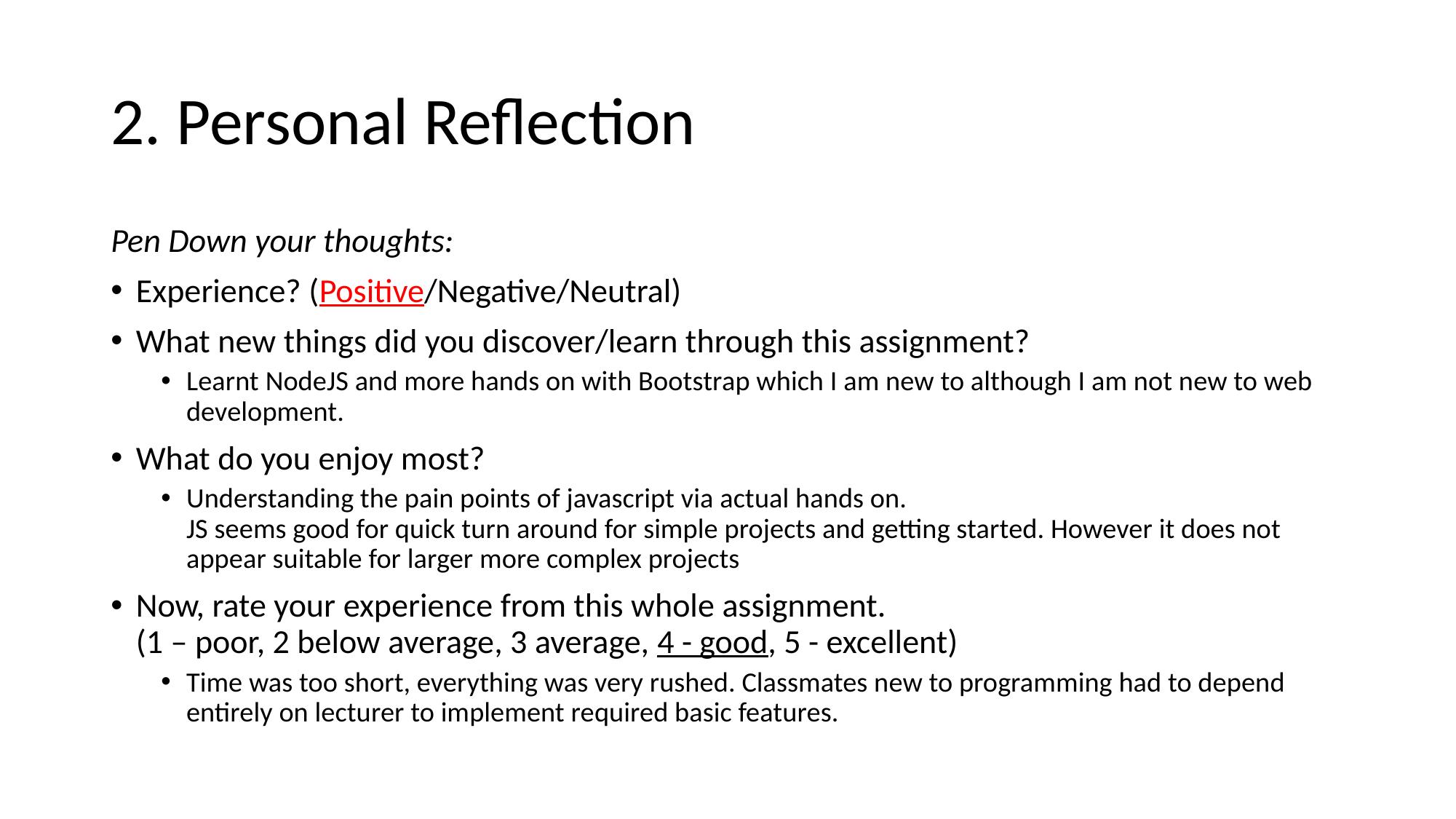

# 2. Personal Reflection
Pen Down your thoughts:
Experience? (Positive/Negative/Neutral)
What new things did you discover/learn through this assignment?
Learnt NodeJS and more hands on with Bootstrap which I am new to although I am not new to web development.
What do you enjoy most?
Understanding the pain points of javascript via actual hands on.
JS seems good for quick turn around for simple projects and getting started. However it does not appear suitable for larger more complex projects
Now, rate your experience from this whole assignment.
(1 – poor, 2 below average, 3 average, 4 - good, 5 - excellent)
Time was too short, everything was very rushed. Classmates new to programming had to depend entirely on lecturer to implement required basic features.